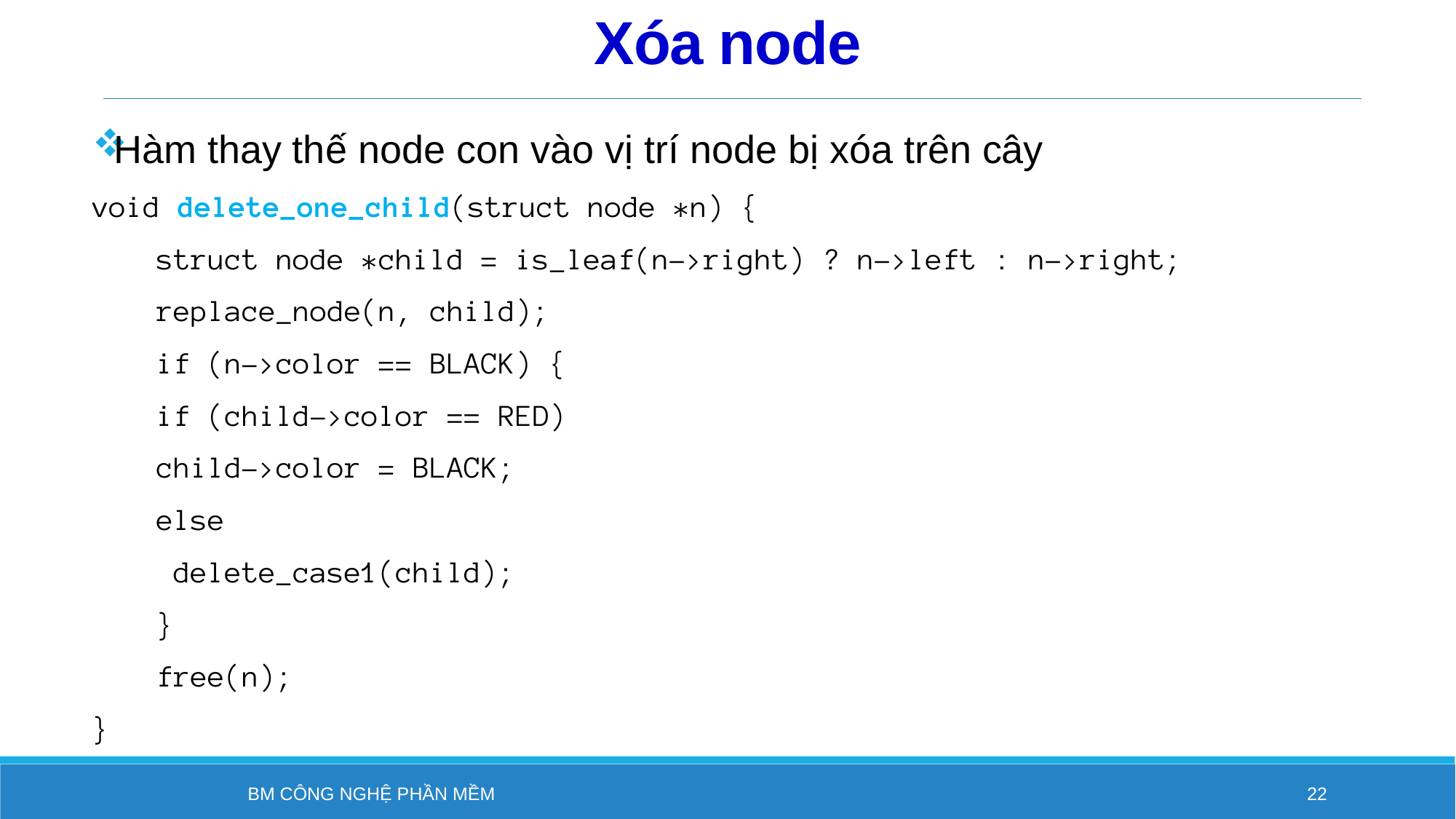

# Xóa node
Hàm thay thế node con vào vị trí node bị xóa trên cây
void delete_one_child(struct node *n) {
	struct node *child = is_leaf(n->right) ? n->left : n->right;
 	replace_node(n, child);
 	if (n->color == BLACK) {
 		if (child->color == RED)
  			child->color = BLACK;
 		else
 			 delete_case1(child);
	}
	free(n);
}

BM Công nghệ phần mềm
22